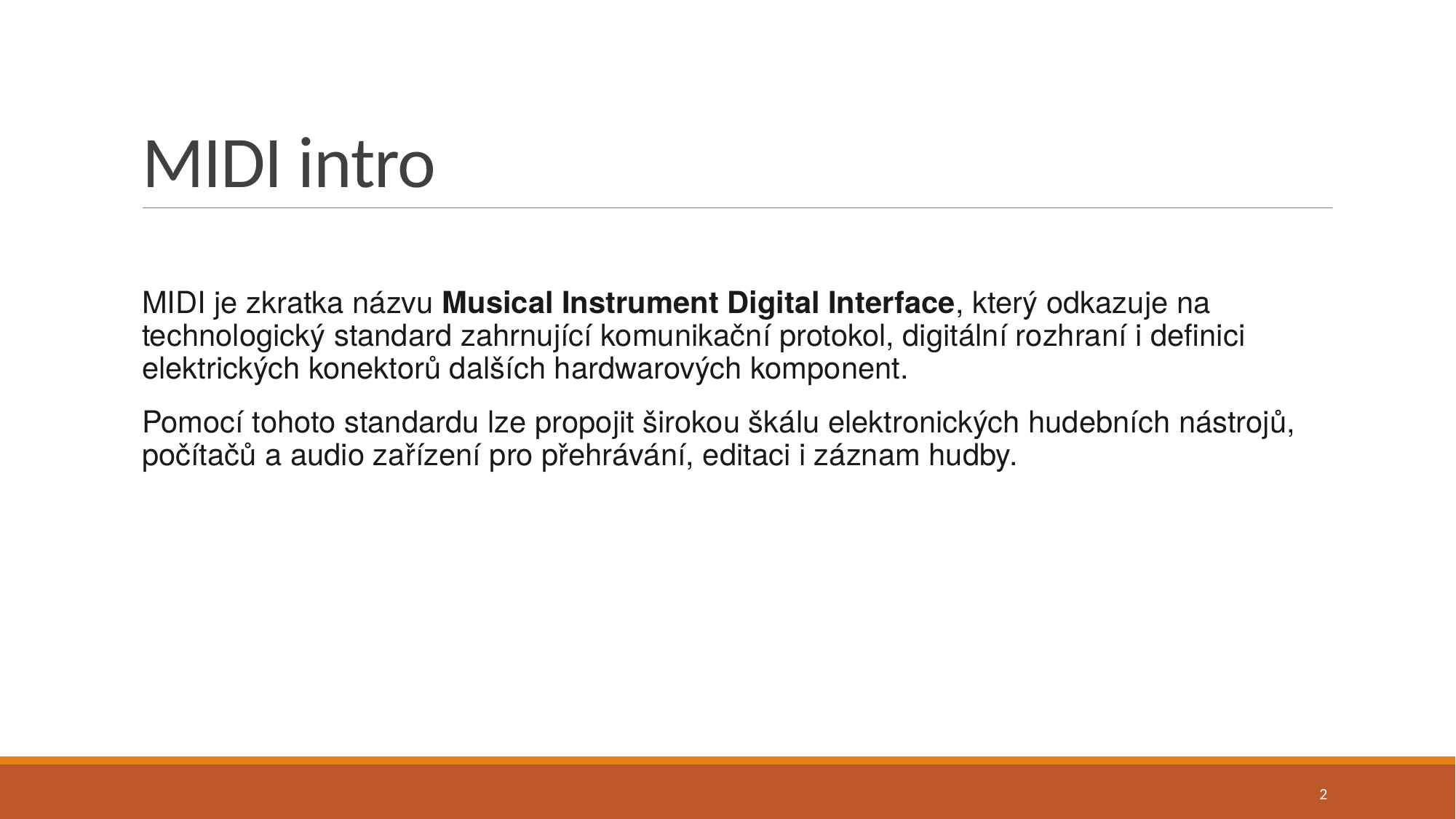

# MIDI intro
MIDI je zkratka názvu Musical Instrument Digital Interface, který odkazuje na technologický standard zahrnující komunikační protokol, digitální rozhraní i definici elektrických konektorů dalších hardwarových komponent.
Pomocí tohoto standardu lze propojit širokou škálu elektronických hudebních nástrojů, počítačů a audio zařízení pro přehrávání, editaci i záznam hudby.

2